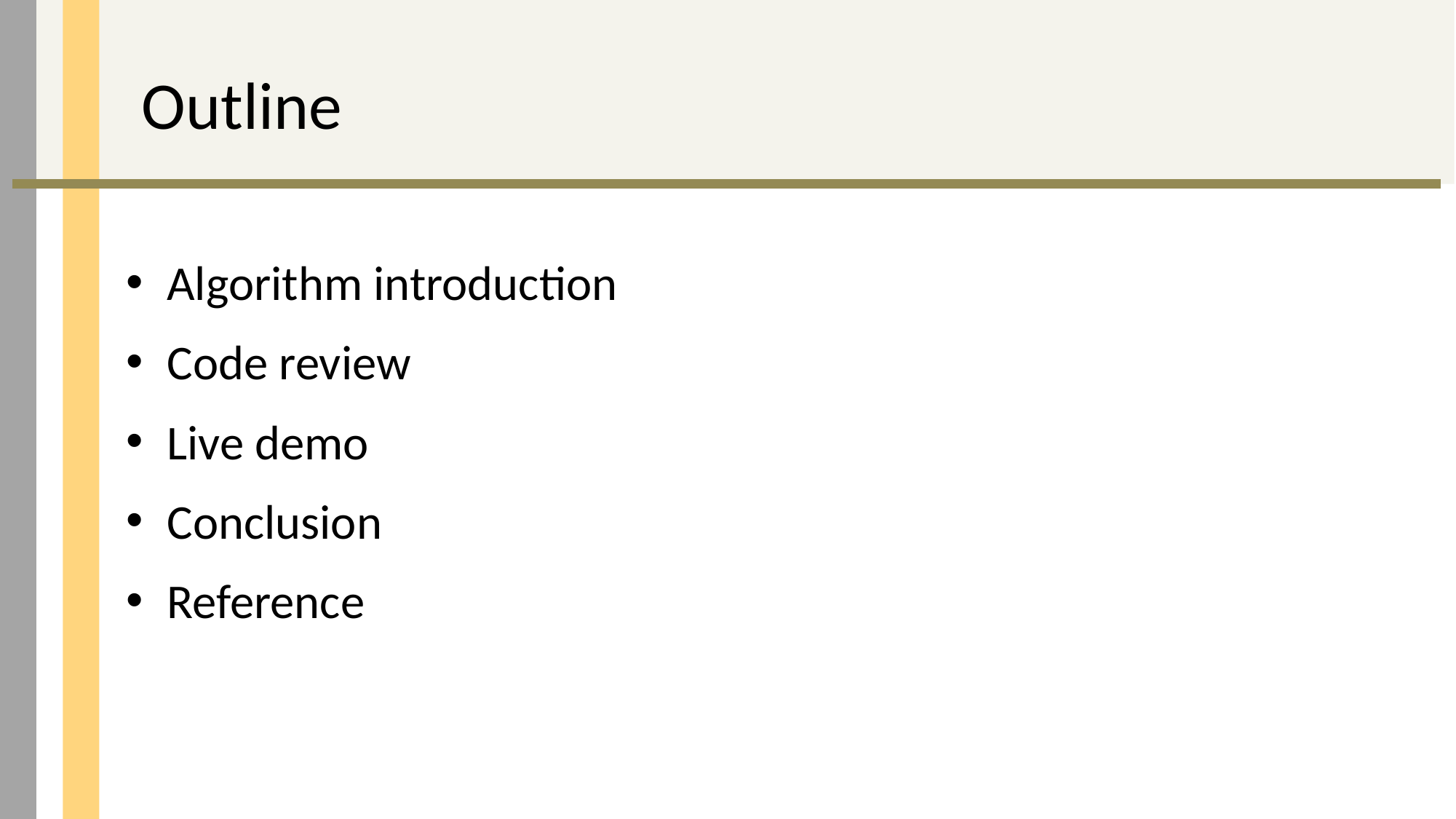

# Outline
Algorithm introduction
Code review
Live demo
Conclusion
Reference